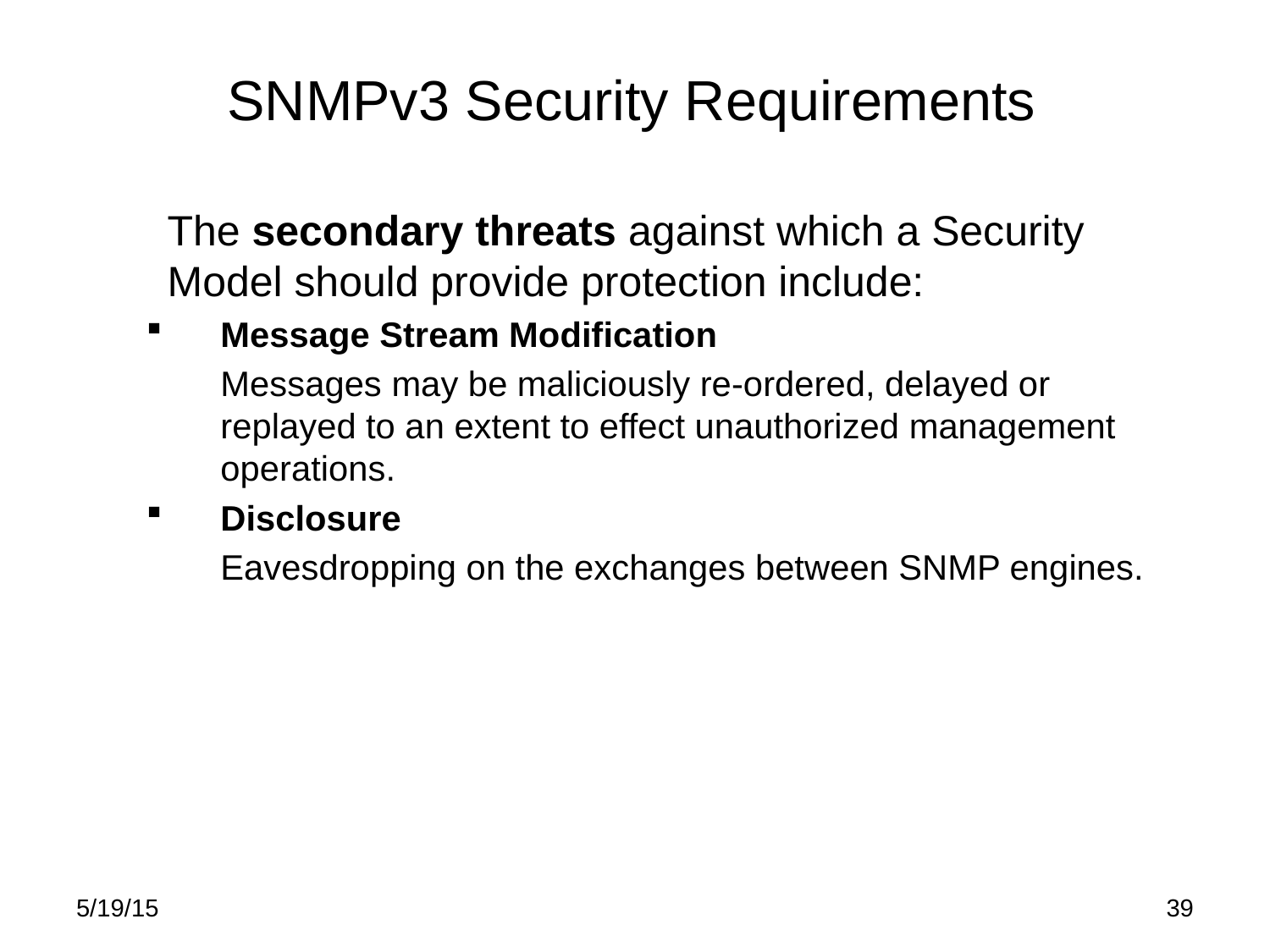

# SNMPv3 Security Requirements
	The secondary threats against which a Security Model should provide protection include:
Message Stream Modification
	Messages may be maliciously re-ordered, delayed or replayed to an extent to effect unauthorized management operations.
Disclosure
	Eavesdropping on the exchanges between SNMP engines.

5/19/15
39